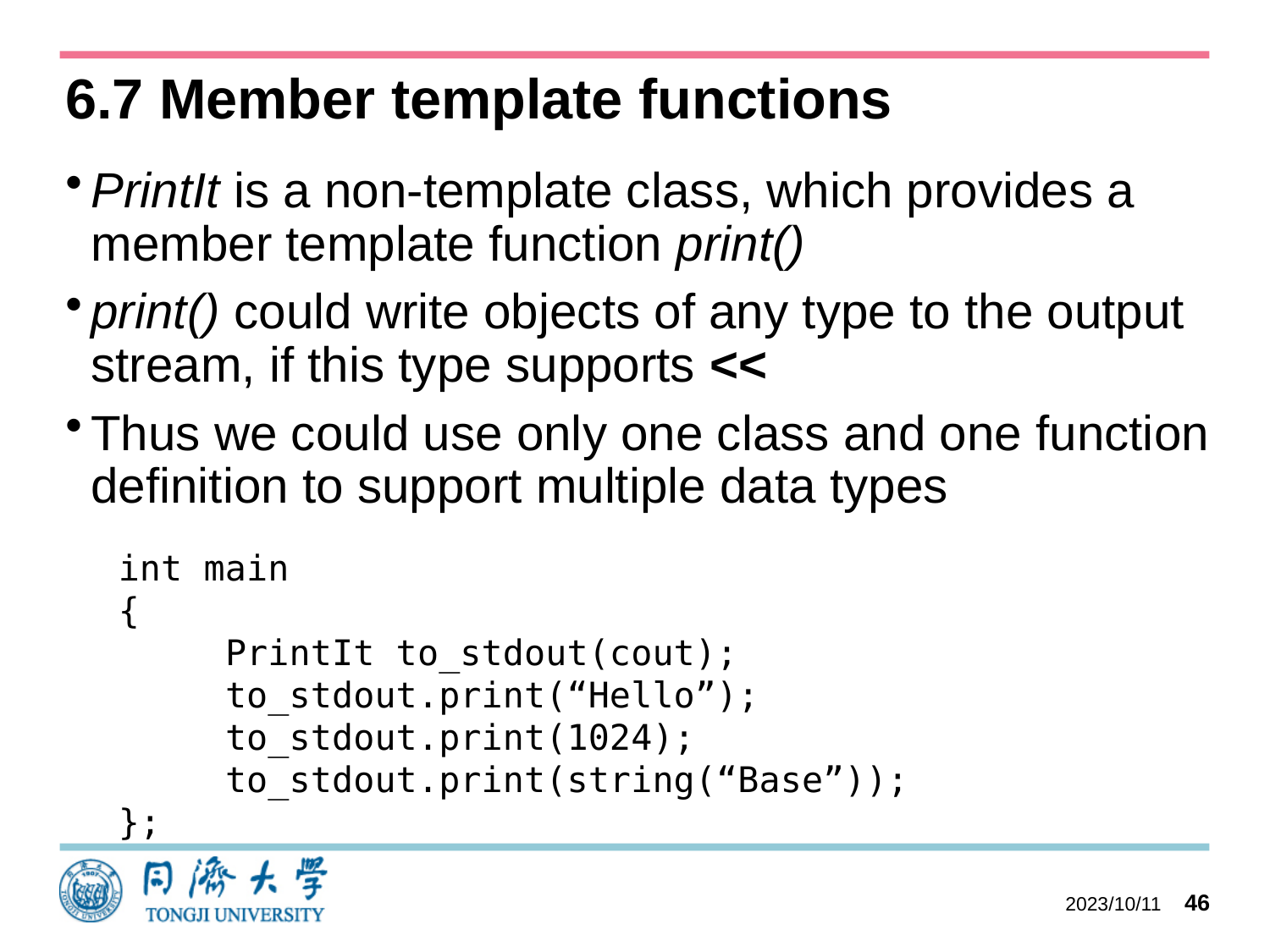

# 6.7 Member template functions
PrintIt is a non-template class, which provides a member template function print()
print() could write objects of any type to the output stream, if this type supports <<
Thus we could use only one class and one function definition to support multiple data types
int main
{
     PrintIt to_stdout(cout);
     to_stdout.print(“Hello”);
     to_stdout.print(1024);
     to_stdout.print(string(“Base”));
};
2023/10/11
46